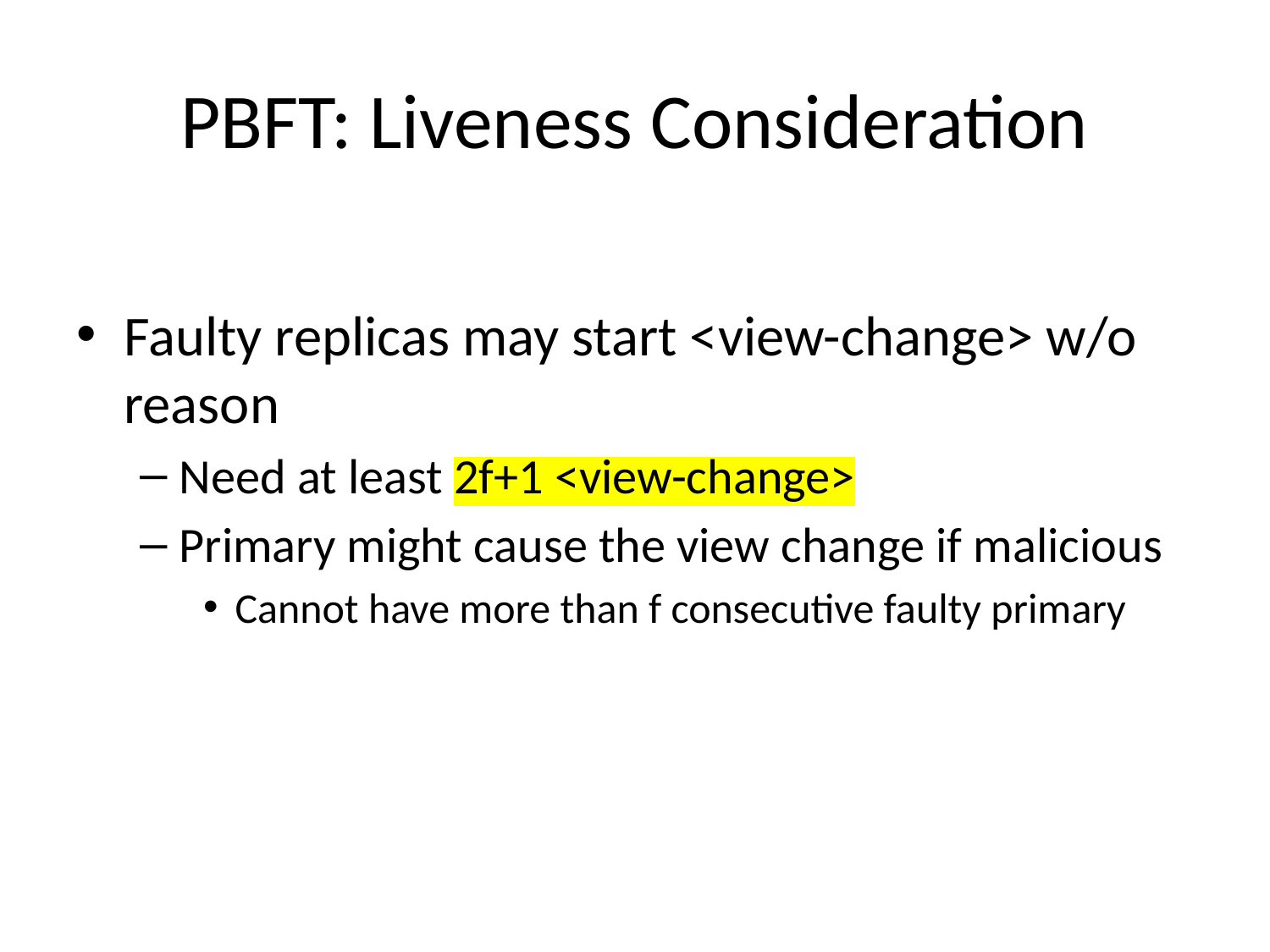

# PBFT: Liveness Consideration

Faulty replicas may start <view-change> w/o reason
Need at least 2f+1 <view-change>
Primary might cause the view change if malicious
Cannot have more than f consecutive faulty primary